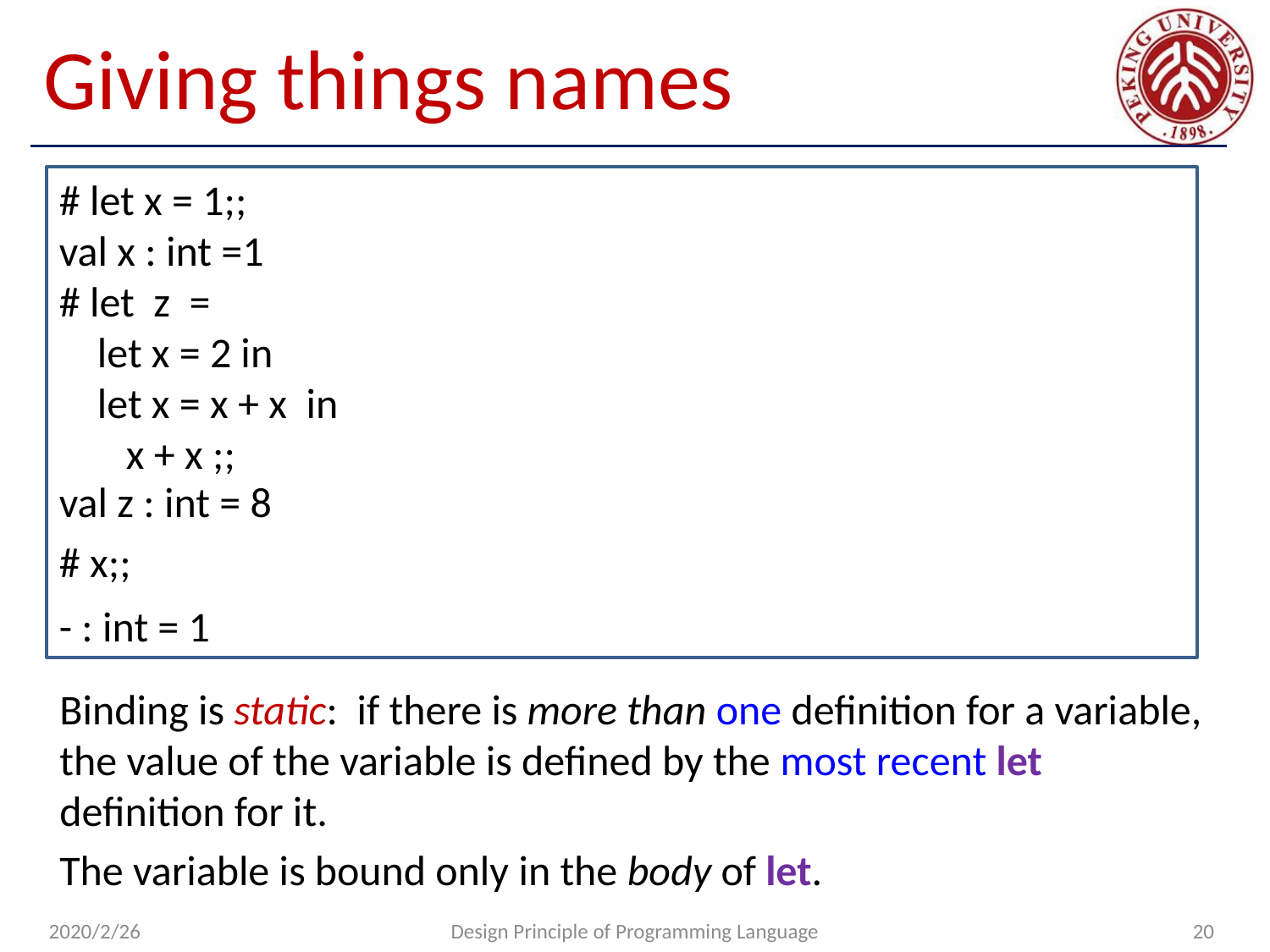

# Giving things names

# let x = 1;;
val x : int =1
# let  z  =
    let x = 2 in
    let x = x + x  in
       x + x ;;
val z : int = 8
# x;;
- : int = 1
Binding is static:  if there is more than one definition for a variable, the value of the variable is defined by the most recent let definition for it.
The variable is bound only in the body of let.

2020/2/26
Design Principle of Programming Language
20